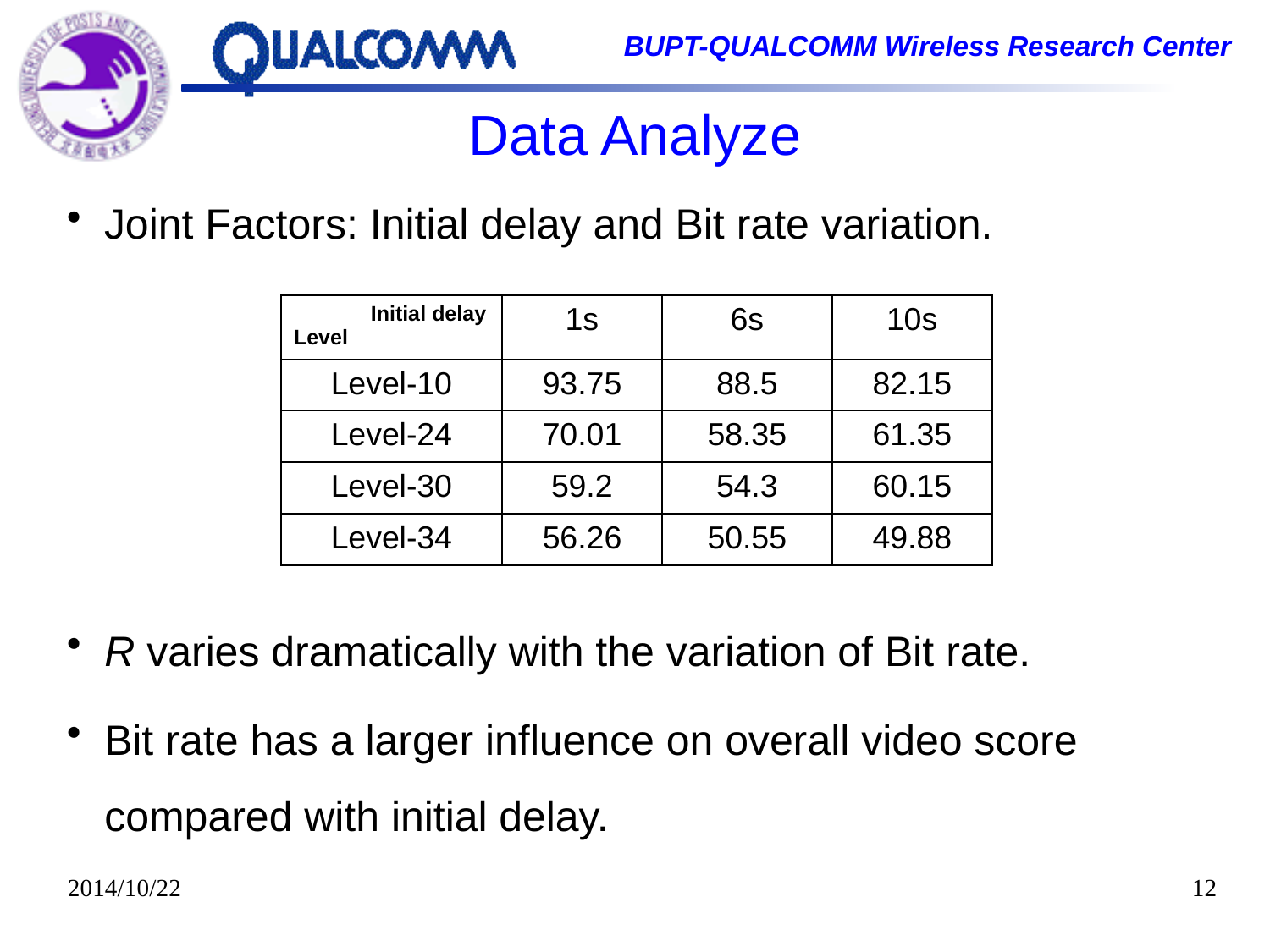

# Data Analyze
Joint Factors: Initial delay and Bit rate variation.
| Initial delay Level | 1s | 6s | 10s |
| --- | --- | --- | --- |
| Level-10 | 93.75 | 88.5 | 82.15 |
| Level-24 | 70.01 | 58.35 | 61.35 |
| Level-30 | 59.2 | 54.3 | 60.15 |
| Level-34 | 56.26 | 50.55 | 49.88 |
R varies dramatically with the variation of Bit rate.
Bit rate has a larger influence on overall video score compared with initial delay.
2014/10/22
12